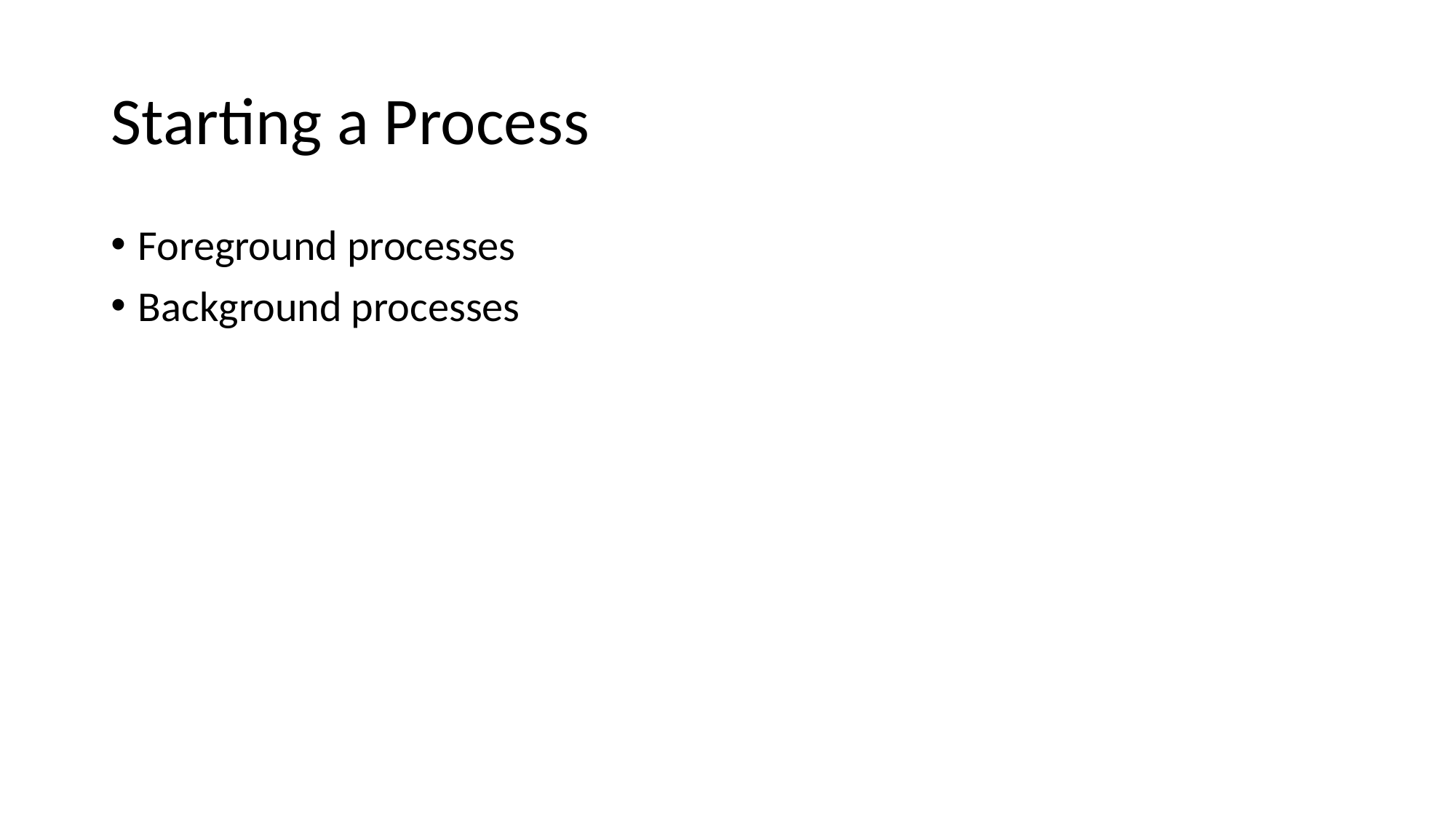

# Starting a Process
Foreground processes
Background processes